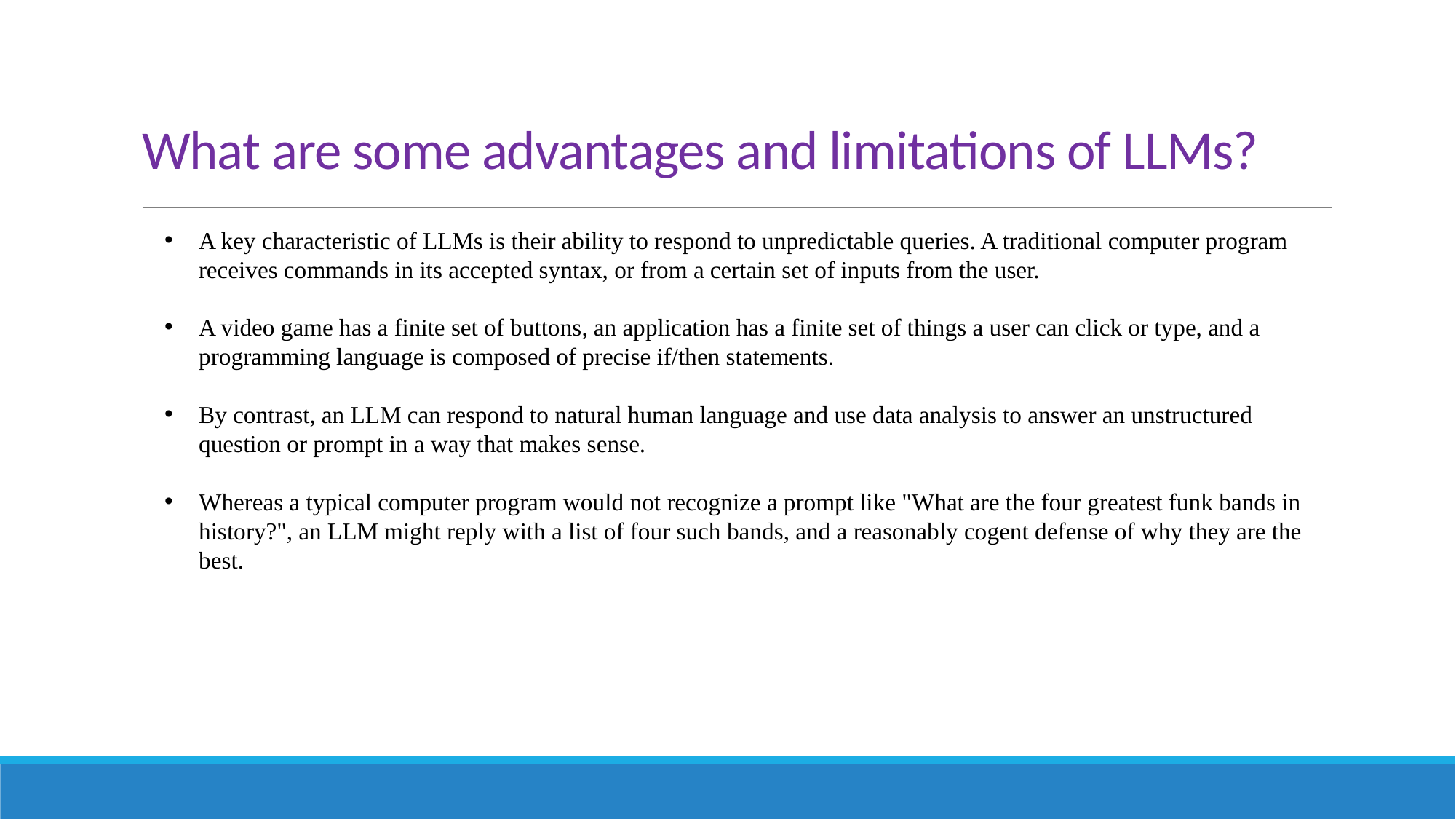

# What are some advantages and limitations of LLMs?
A key characteristic of LLMs is their ability to respond to unpredictable queries. A traditional computer program receives commands in its accepted syntax, or from a certain set of inputs from the user.

A video game has a finite set of buttons, an application has a finite set of things a user can click or type, and a programming language is composed of precise if/then statements.

By contrast, an LLM can respond to natural human language and use data analysis to answer an unstructured question or prompt in a way that makes sense.

Whereas a typical computer program would not recognize a prompt like "What are the four greatest funk bands in history?", an LLM might reply with a list of four such bands, and a reasonably cogent defense of why they are the best.